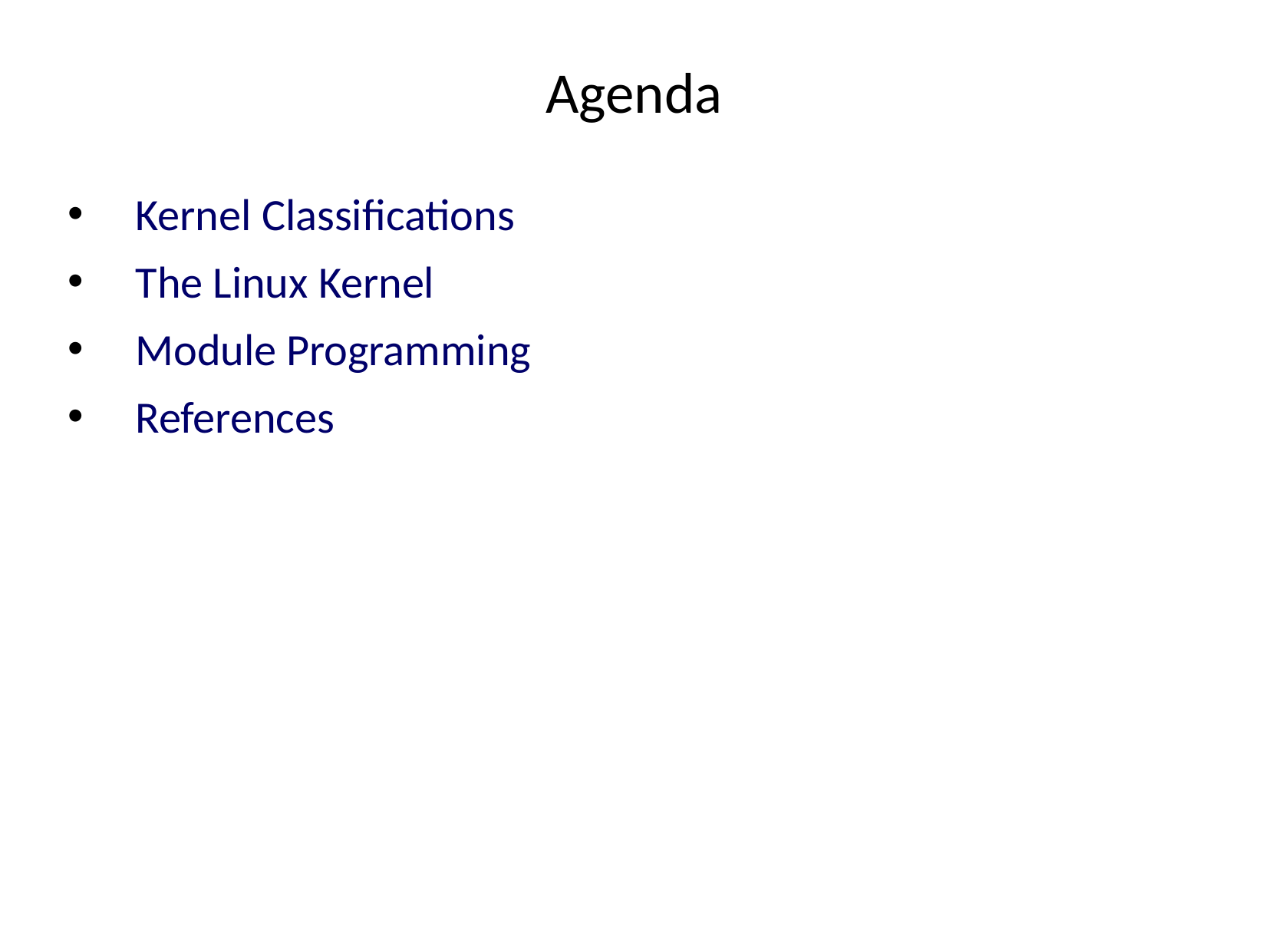

# Agenda
 Kernel Classifications
 The Linux Kernel
 Module Programming
 References